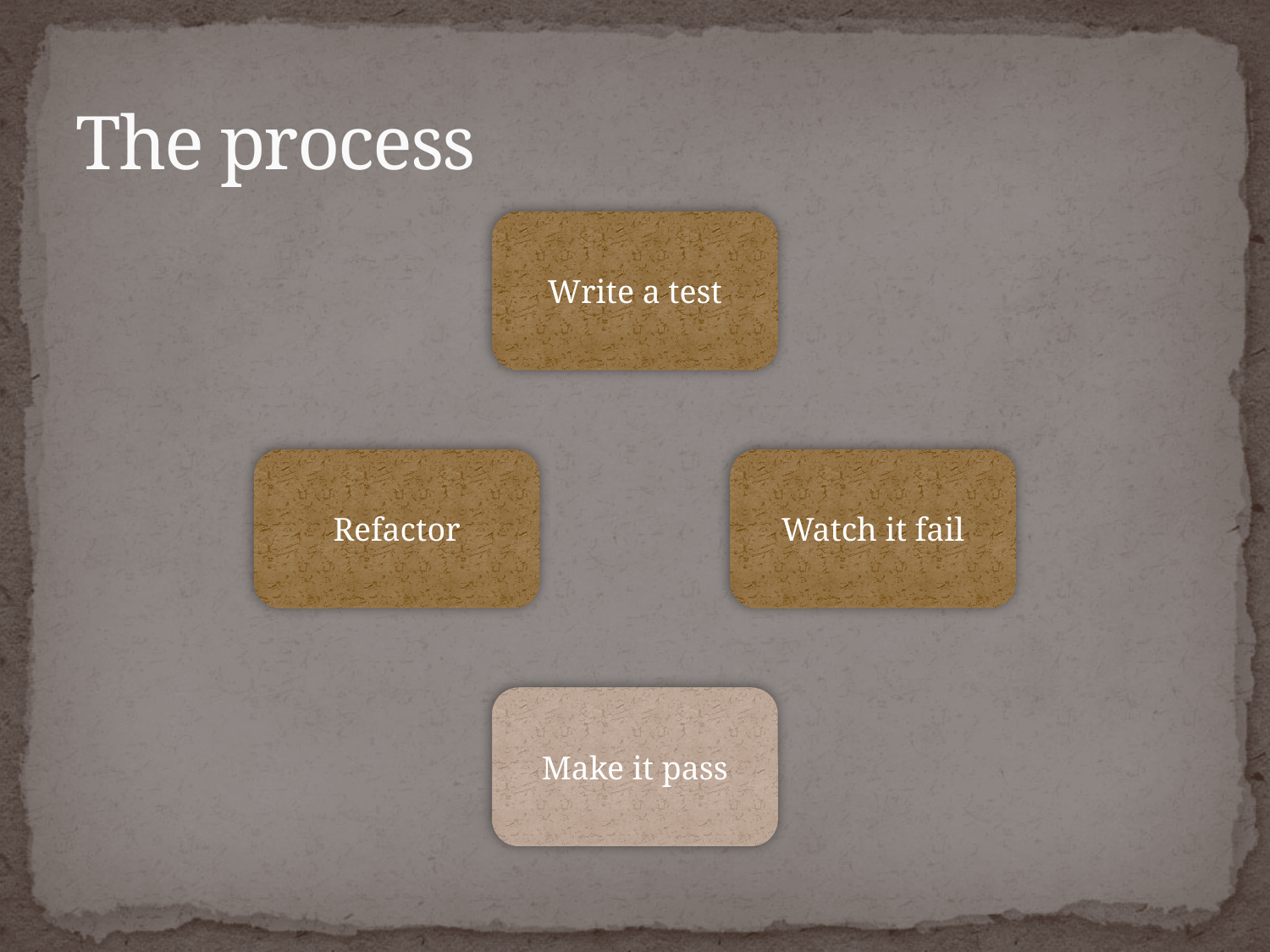

# The process
Write a test
Watch it fail
Make it pass
Refactor